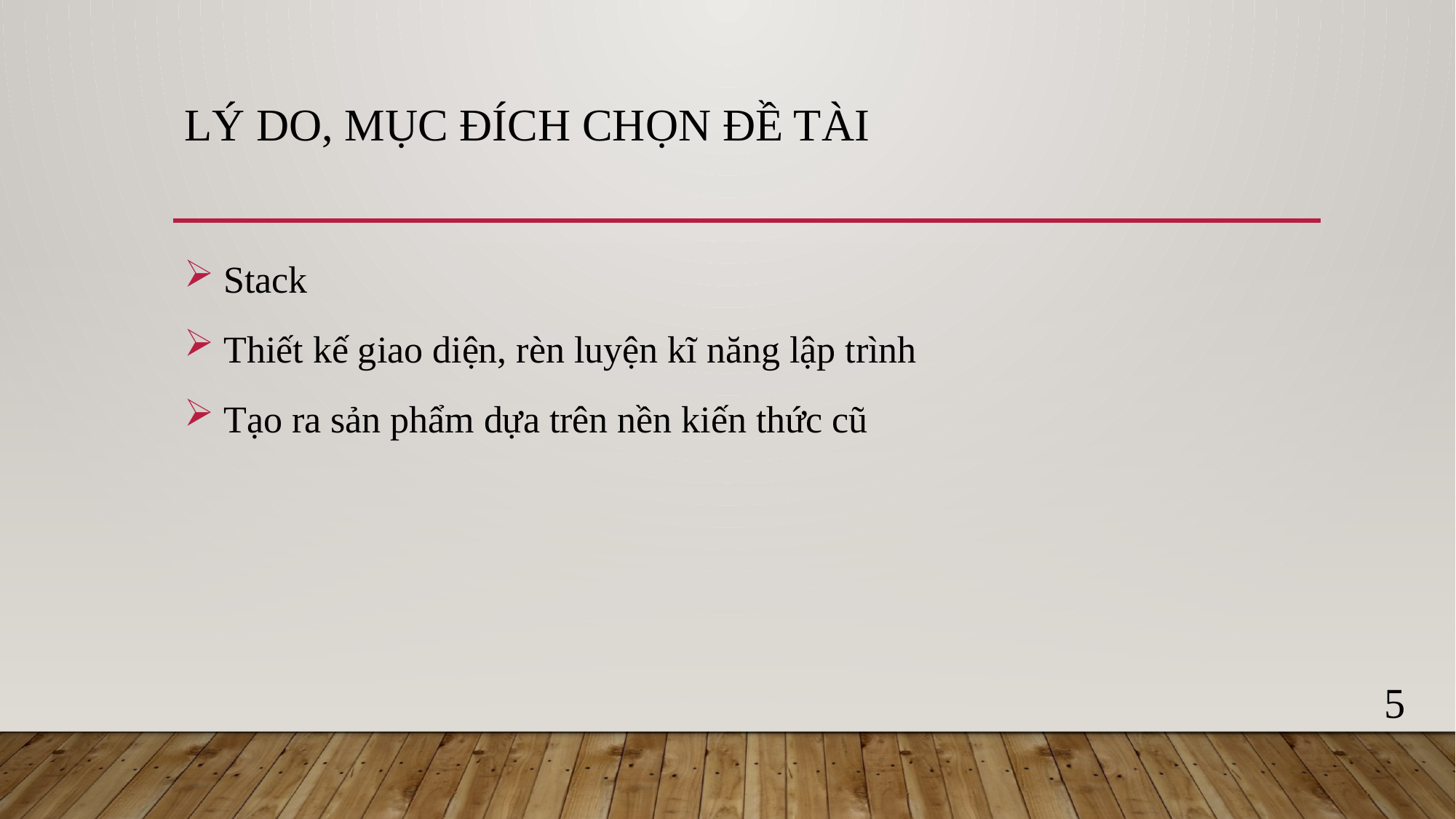

# Lý do, mục đích chọn đề tài
 Stack
 Thiết kế giao diện, rèn luyện kĩ năng lập trình
 Tạo ra sản phẩm dựa trên nền kiến thức cũ
5